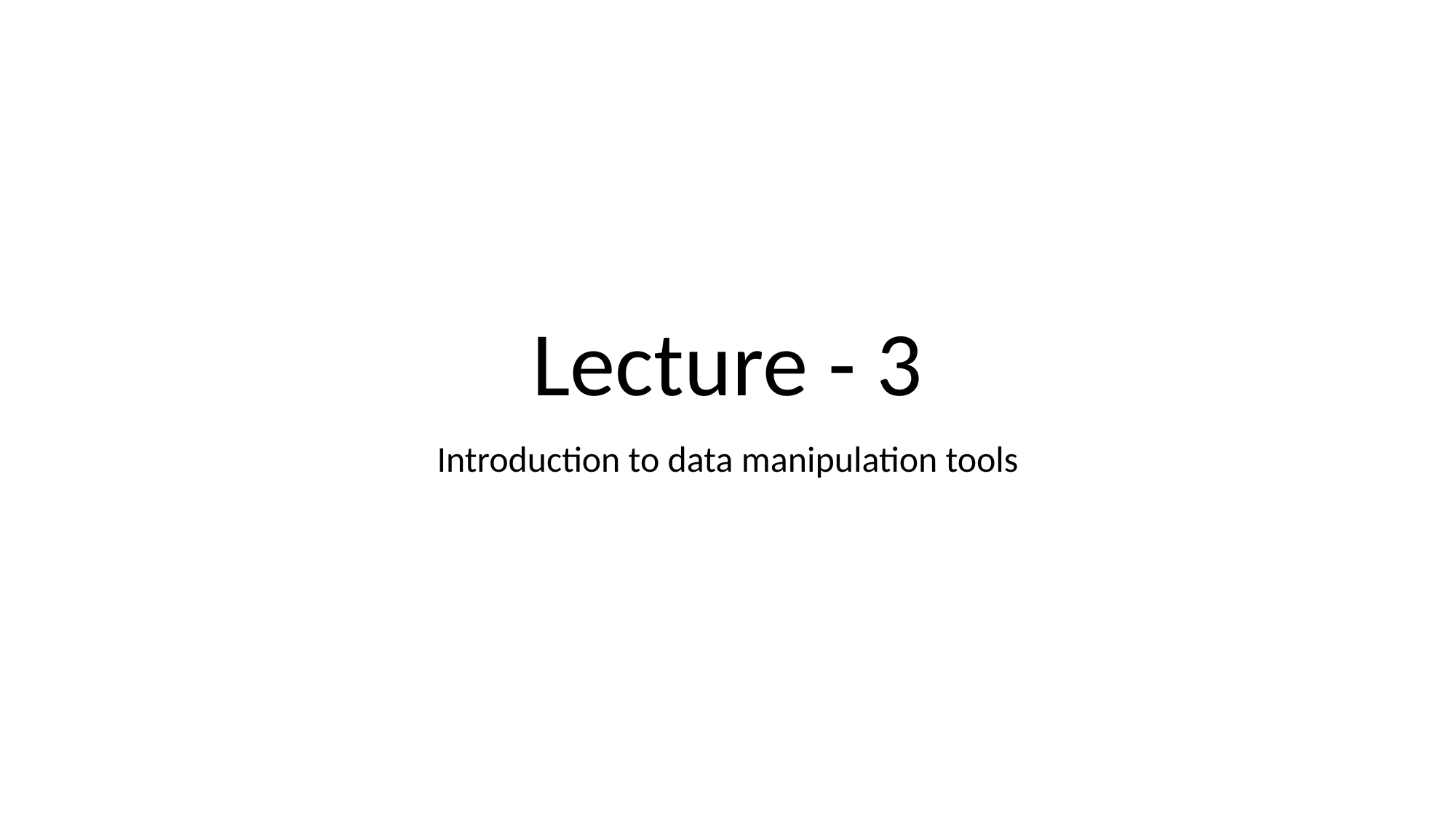

Lecture - 3
Introduction to data manipulation tools